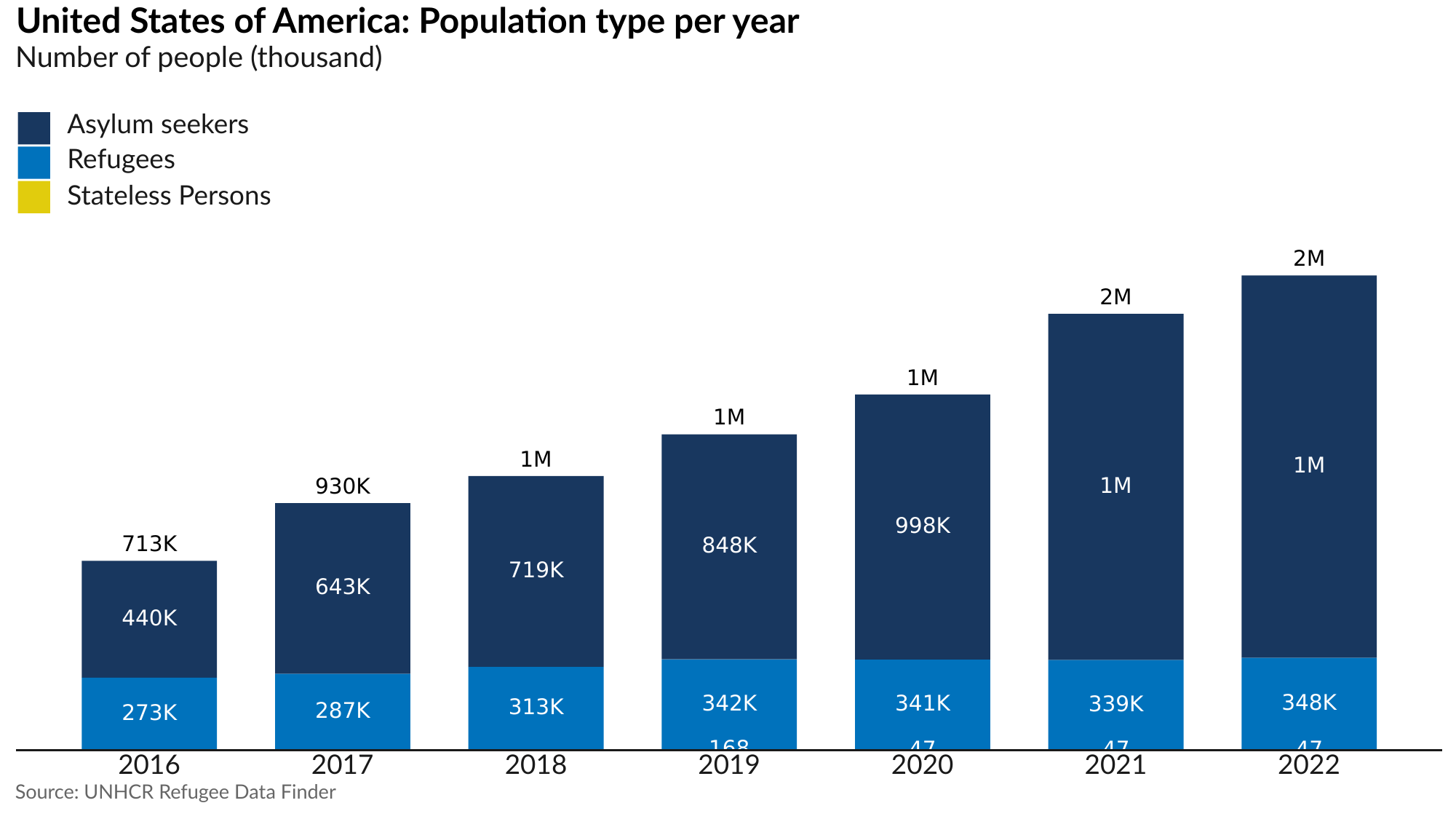

United States of America: Population type per year
Number of people (thousand)

Asylum seekers

Refugees

Stateless Persons
2M

2M

1M

1M

1M
1M

930K
1M

998K
713K
848K

719K
643K
440K

348K
342K
341K
339K
313K
287K
273K
168
47
47
47

2016
2018
2017
2019
2020
2021
2022
Source: UNHCR Refugee Data Finder